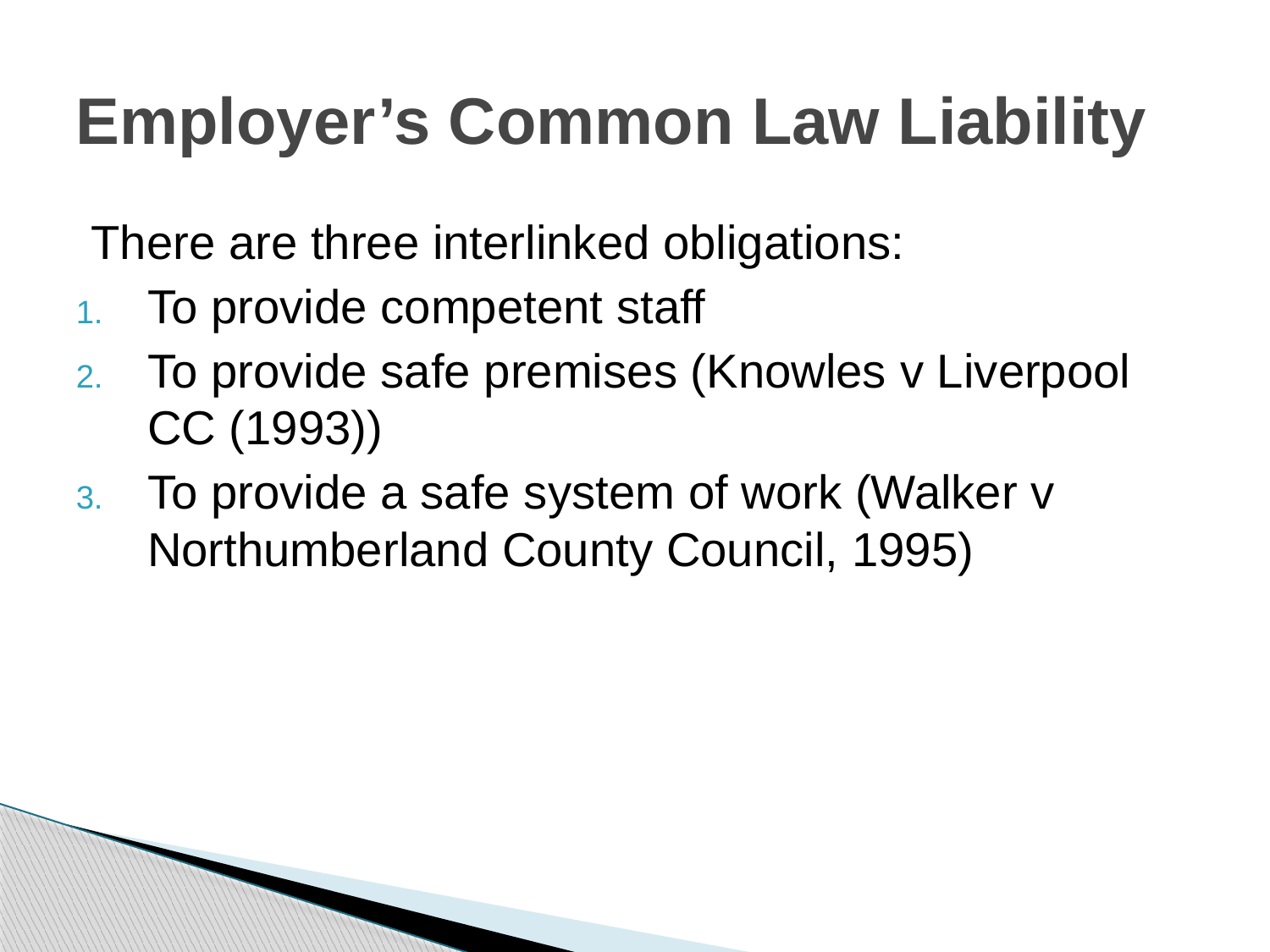

# Employer’s Common Law Liability
There are three interlinked obligations:
To provide competent staff
To provide safe premises (Knowles v Liverpool CC (1993))
To provide a safe system of work (Walker v Northumberland County Council, 1995)